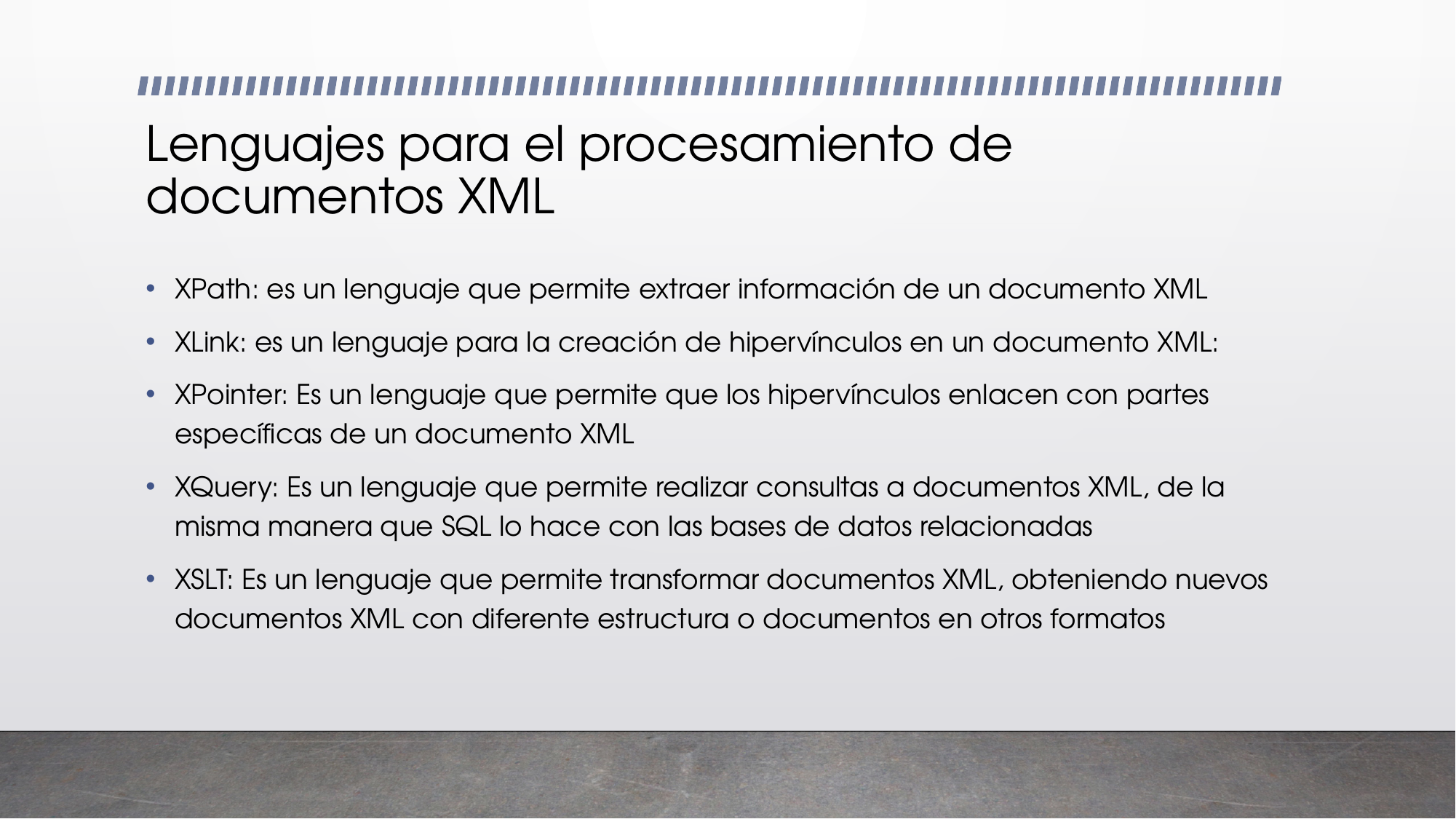

# Lenguajes para el procesamiento de documentos XML
XPath: es un lenguaje que permite extraer información de un documento XML
XLink: es un lenguaje para la creación de hipervínculos en un documento XML:
XPointer: Es un lenguaje que permite que los hipervínculos enlacen con partes específicas de un documento XML
XQuery: Es un lenguaje que permite realizar consultas a documentos XML, de la misma manera que SQL lo hace con las bases de datos relacionadas
XSLT: Es un lenguaje que permite transformar documentos XML, obteniendo nuevos documentos XML con diferente estructura o documentos en otros formatos